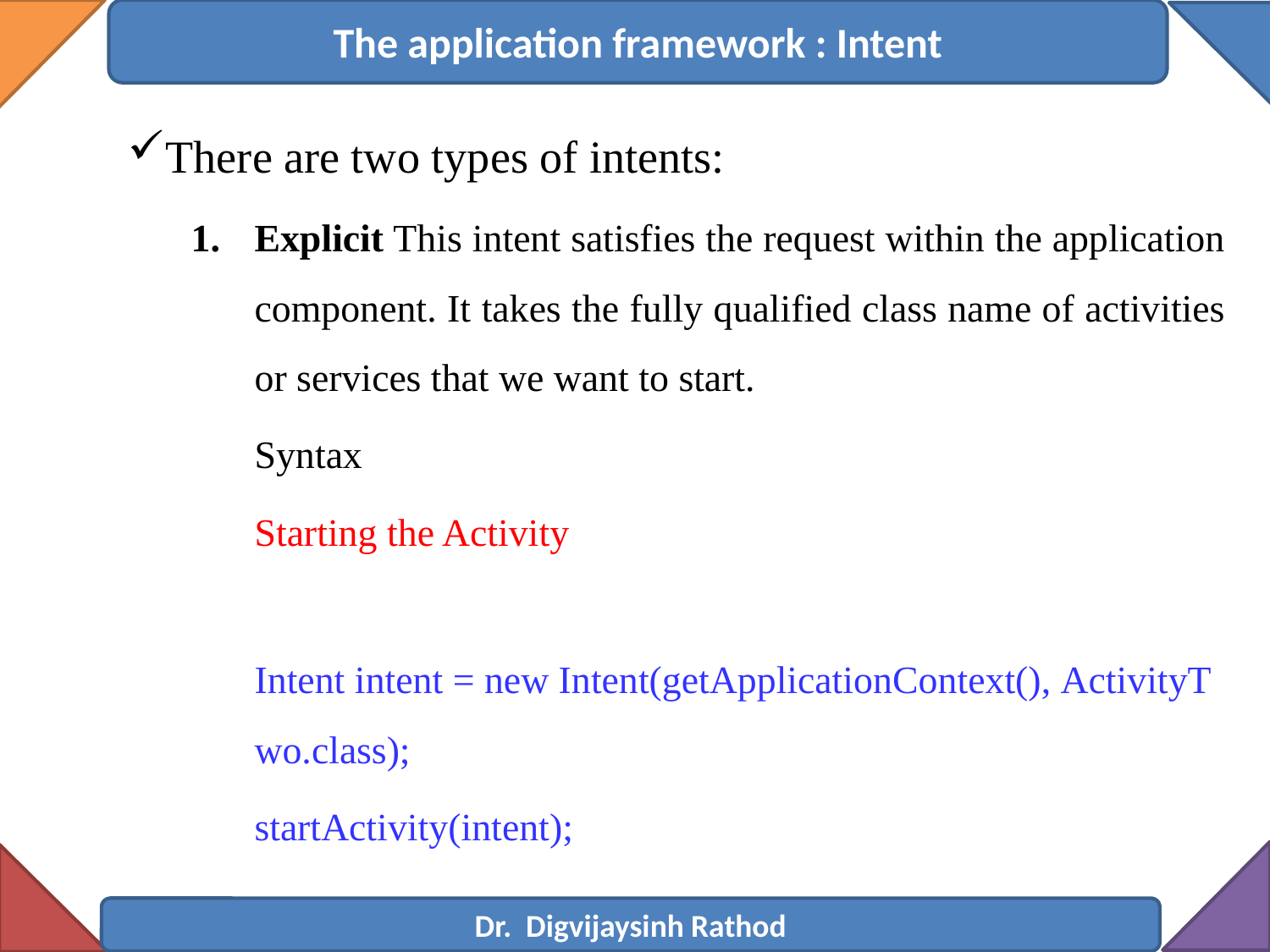

The application framework : Intent

There are two types of intents:
Explicit This intent satisfies the request within the application component. It takes the fully qualified class name of activities or services that we want to start.
	Syntax
	Starting the Activity
	Intent intent = new Intent(getApplicationContext(), ActivityTwo.class);
	startActivity(intent);

Dr.  Digvijaysinh Rathod